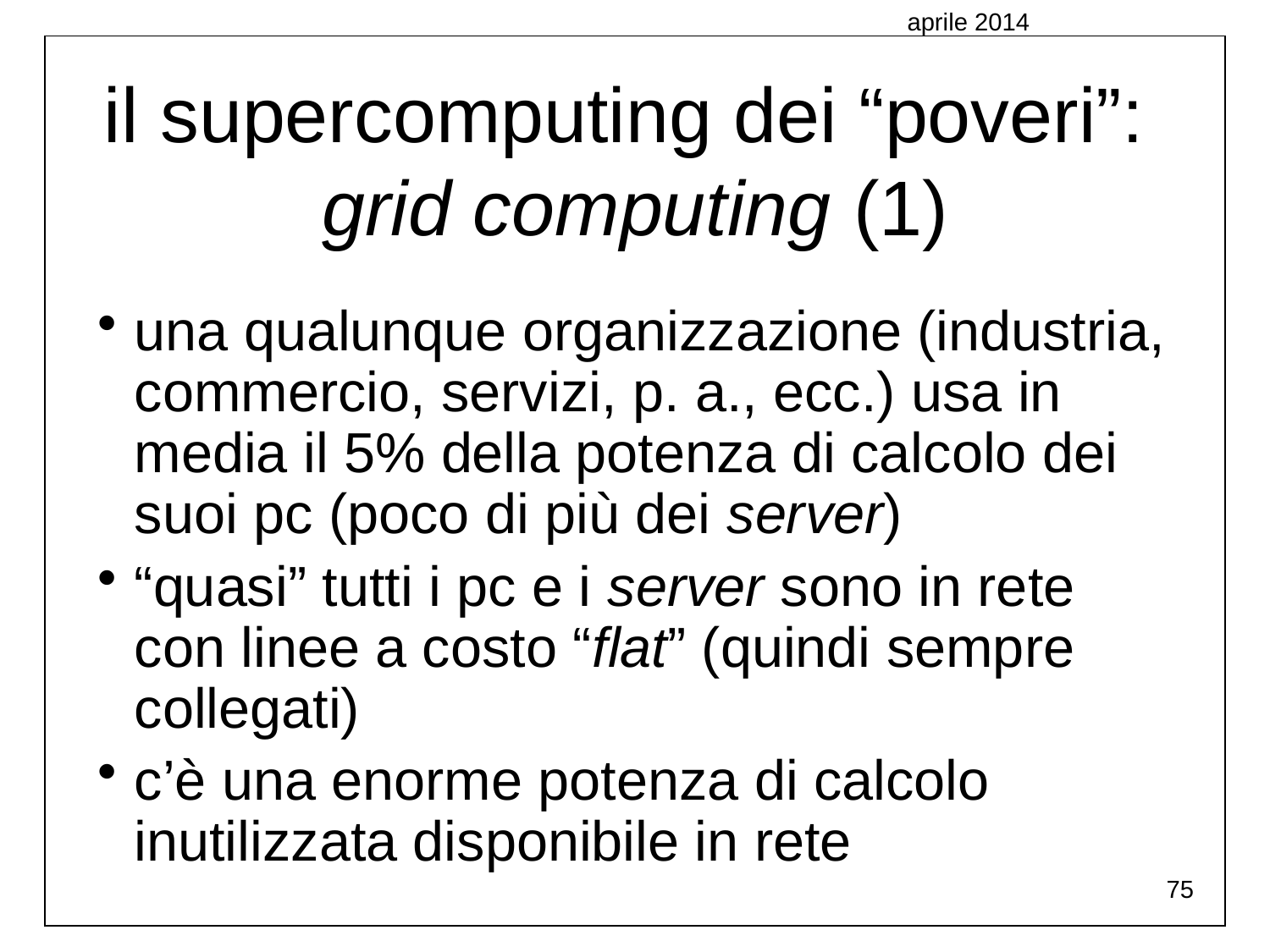

aprile 2014

il supercomputing dei “poveri”:
 grid computing (1)
una qualunque organizzazione (industria, commercio, servizi, p. a., ecc.) usa in media il 5% della potenza di calcolo dei suoi pc (poco di più dei server)
“quasi” tutti i pc e i server sono in rete con linee a costo “flat” (quindi sempre collegati)
c’è una enorme potenza di calcolo inutilizzata disponibile in rete
75